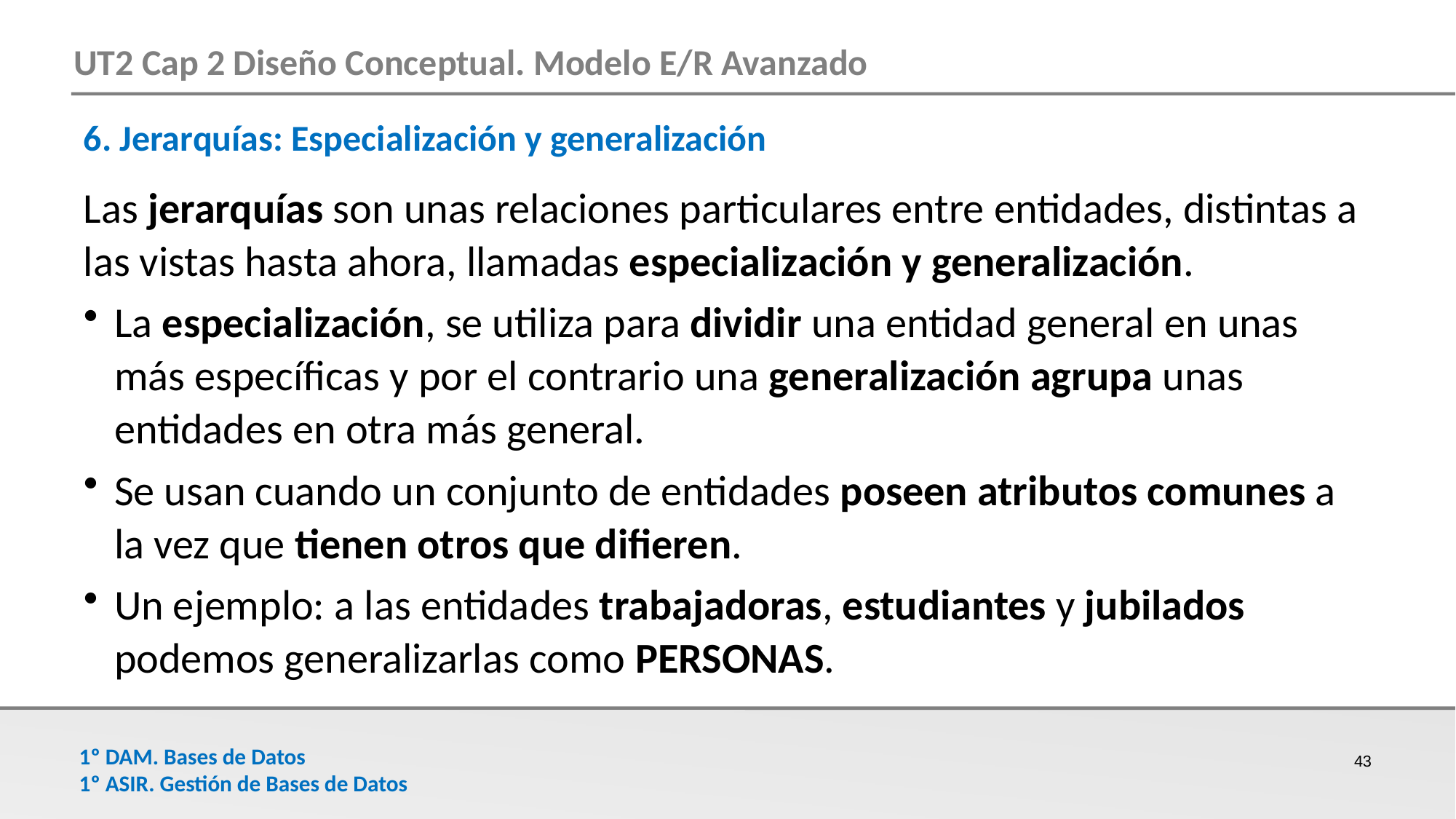

6. Jerarquías: Especialización y generalización
Las jerarquías son unas relaciones particulares entre entidades, distintas a las vistas hasta ahora, llamadas especialización y generalización.
La especialización, se utiliza para dividir una entidad general en unas más específicas y por el contrario una generalización agrupa unas entidades en otra más general.
Se usan cuando un conjunto de entidades poseen atributos comunes a la vez que tienen otros que difieren.
Un ejemplo: a las entidades trabajadoras, estudiantes y jubilados podemos generalizarlas como PERSONAS.
43